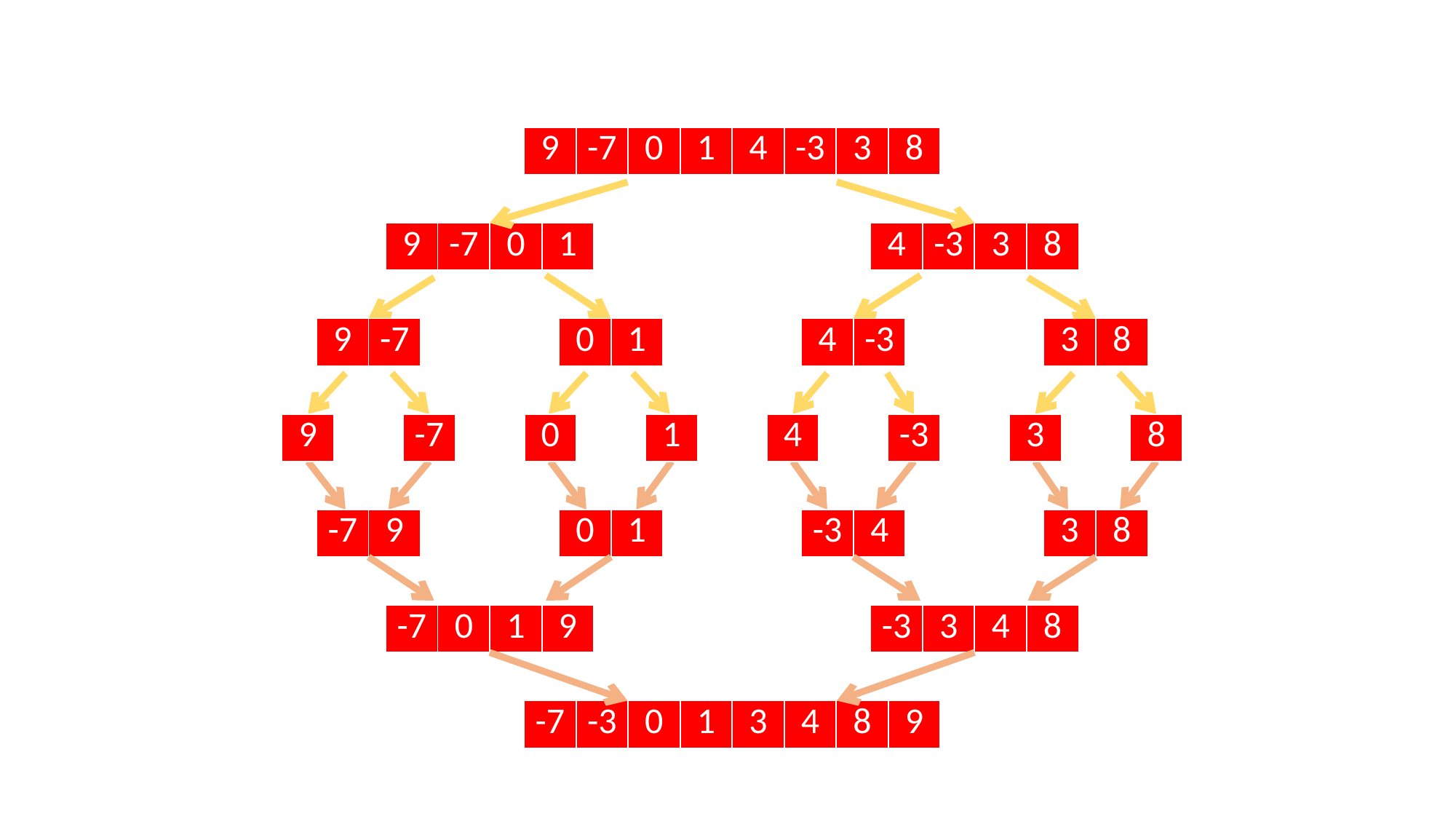

| 9 | -7 | 0 | 1 | 4 | -3 | 3 | 8 |
| --- | --- | --- | --- | --- | --- | --- | --- |
| 9 | -7 | 0 | 1 |
| --- | --- | --- | --- |
| 4 | -3 | 3 | 8 |
| --- | --- | --- | --- |
| 9 | -7 |
| --- | --- |
| 0 | 1 |
| --- | --- |
| 4 | -3 |
| --- | --- |
| 3 | 8 |
| --- | --- |
| 9 |
| --- |
| -7 |
| --- |
| 0 |
| --- |
| 1 |
| --- |
| 4 |
| --- |
| -3 |
| --- |
| 3 |
| --- |
| 8 |
| --- |
| -7 | 9 |
| --- | --- |
| 0 | 1 |
| --- | --- |
| -3 | 4 |
| --- | --- |
| 3 | 8 |
| --- | --- |
| -7 | 0 | 1 | 9 |
| --- | --- | --- | --- |
| -3 | 3 | 4 | 8 |
| --- | --- | --- | --- |
| -7 | -3 | 0 | 1 | 3 | 4 | 8 | 9 |
| --- | --- | --- | --- | --- | --- | --- | --- |